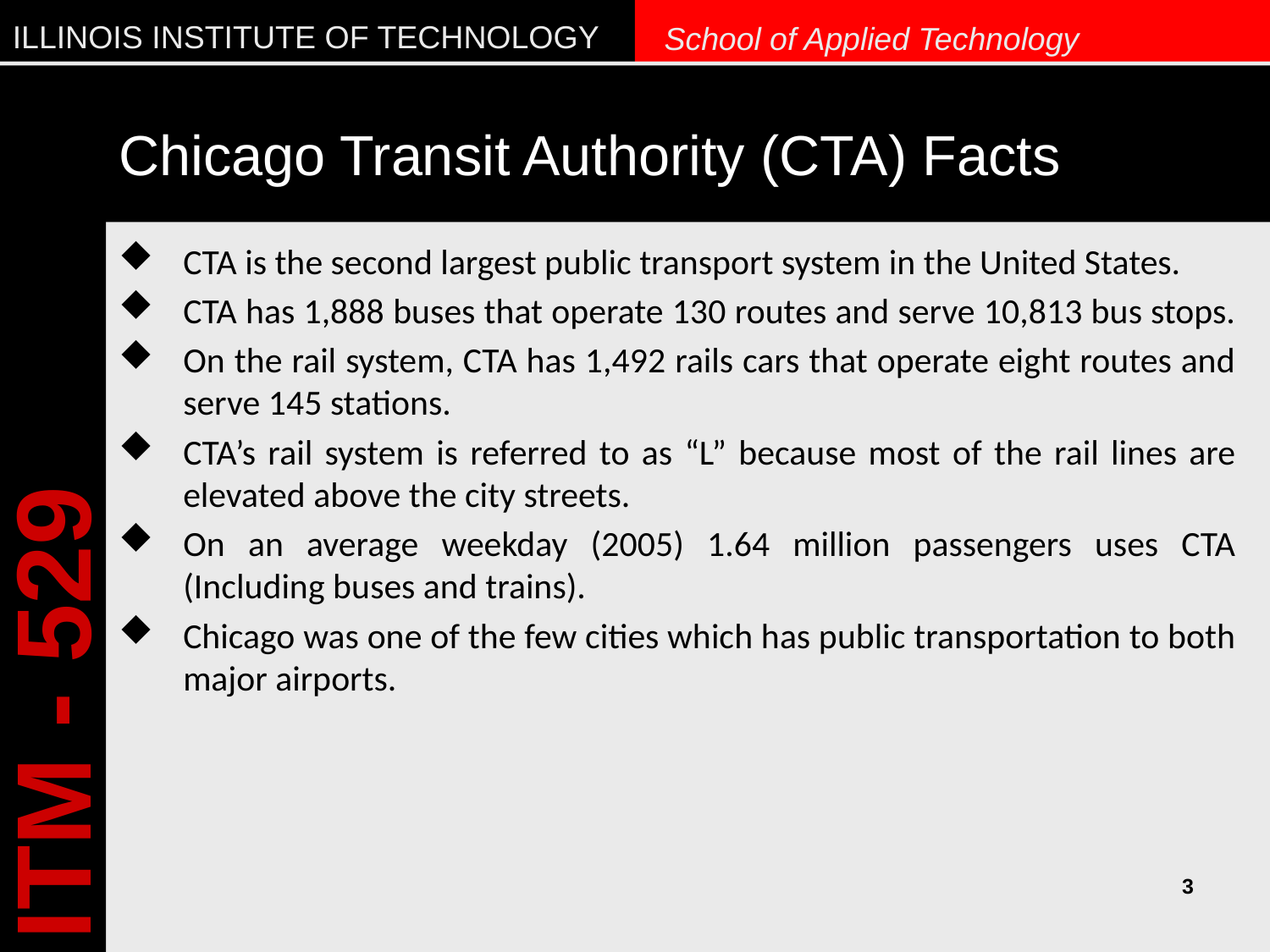

# Chicago Transit Authority (CTA) Facts
CTA is the second largest public transport system in the United States.
CTA has 1,888 buses that operate 130 routes and serve 10,813 bus stops.
On the rail system, CTA has 1,492 rails cars that operate eight routes and serve 145 stations.
CTA’s rail system is referred to as “L” because most of the rail lines are elevated above the city streets.
On an average weekday (2005) 1.64 million passengers uses CTA (Including buses and trains).
Chicago was one of the few cities which has public transportation to both major airports.
3